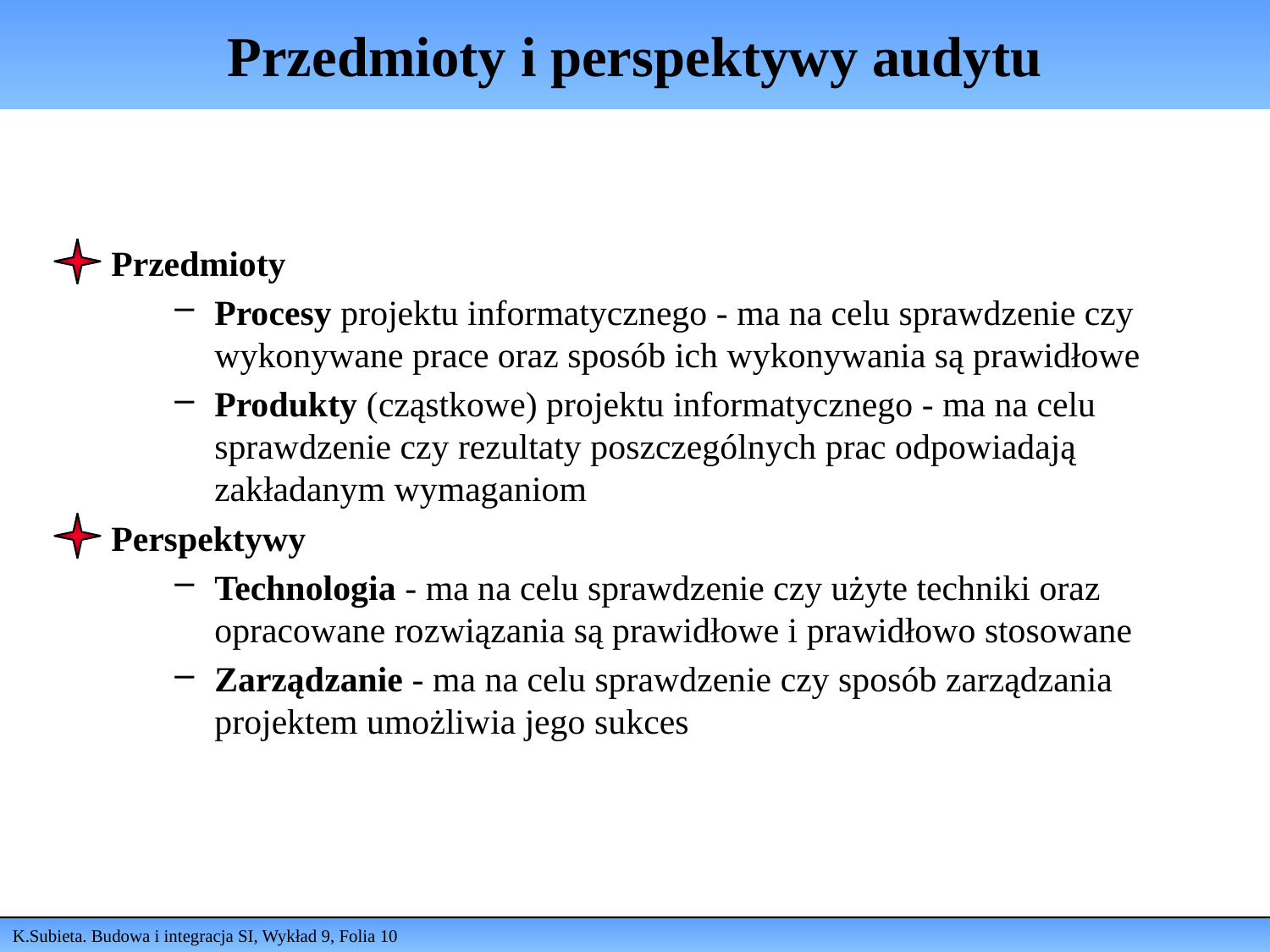

# Przedmioty i perspektywy audytu
Przedmioty
Procesy projektu informatycznego - ma na celu sprawdzenie czy wykonywane prace oraz sposób ich wykonywania są prawidłowe
Produkty (cząstkowe) projektu informatycznego - ma na celu sprawdzenie czy rezultaty poszczególnych prac odpowiadają zakładanym wymaganiom
Perspektywy
Technologia - ma na celu sprawdzenie czy użyte techniki oraz opracowane rozwiązania są prawidłowe i prawidłowo stosowane
Zarządzanie - ma na celu sprawdzenie czy sposób zarządzania projektem umożliwia jego sukces